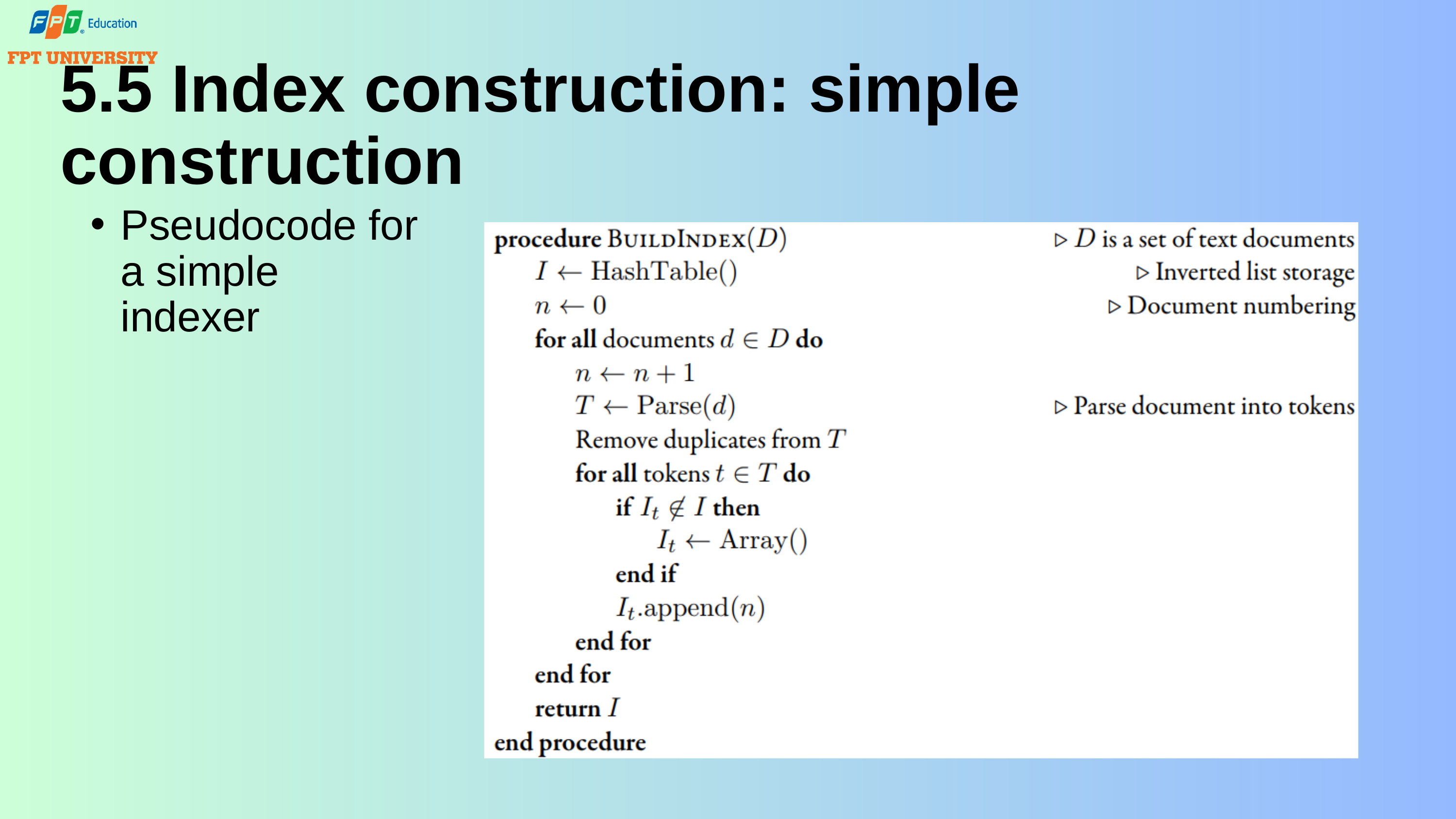

5.5 Index construction: simple construction

Pseudocode for a simple indexer